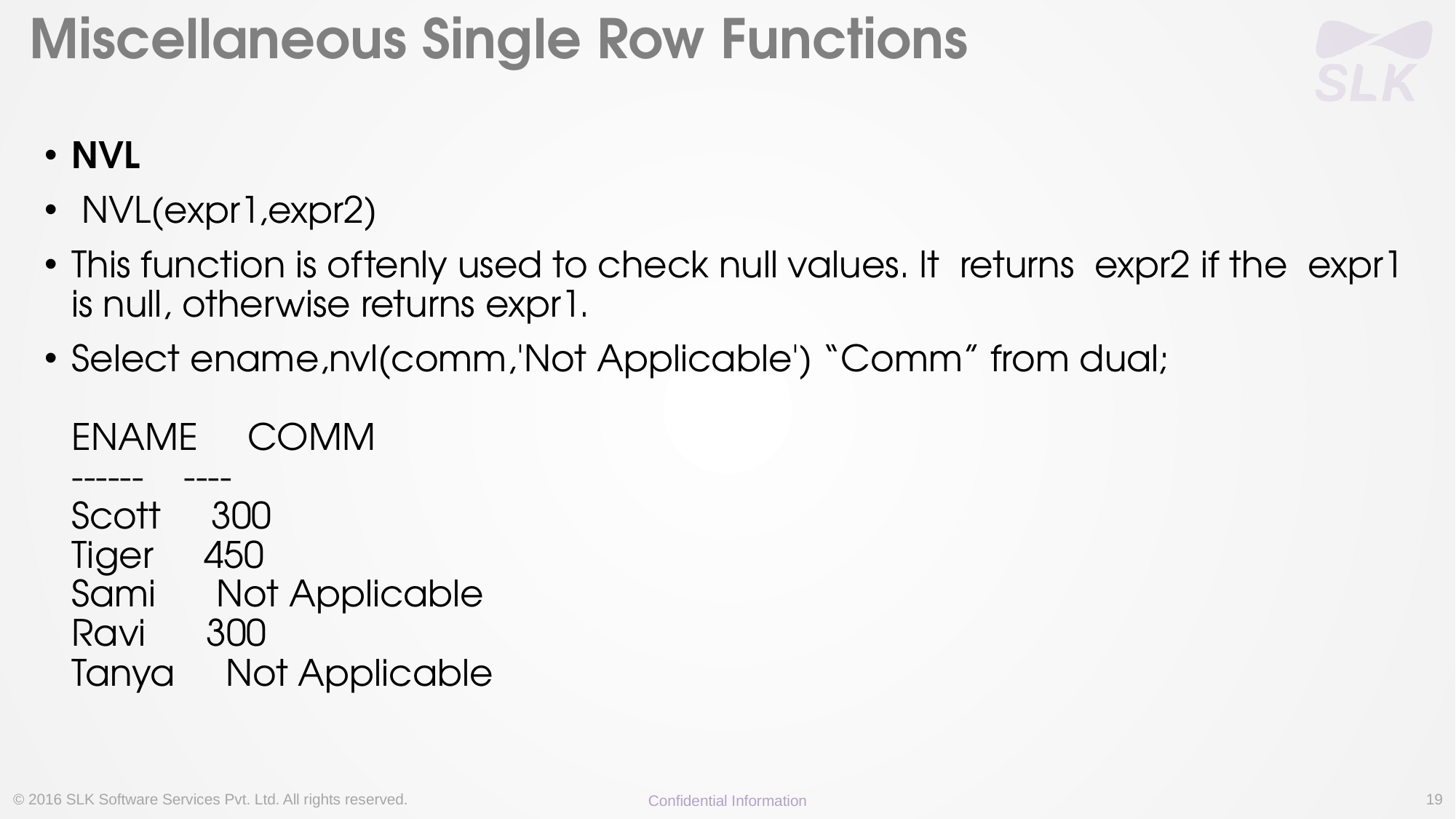

# Miscellaneous Single Row Functions
NVL
 NVL(expr1,expr2)
This function is oftenly used to check null values. It  returns  expr2 if the  expr1 is null, otherwise returns expr1.
Select ename,nvl(comm,'Not Applicable') “Comm” from dual;
ENAME     COMM
------    ----
Scott     300
Tiger     450
Sami      Not Applicable
Ravi      300
Tanya     Not Applicable